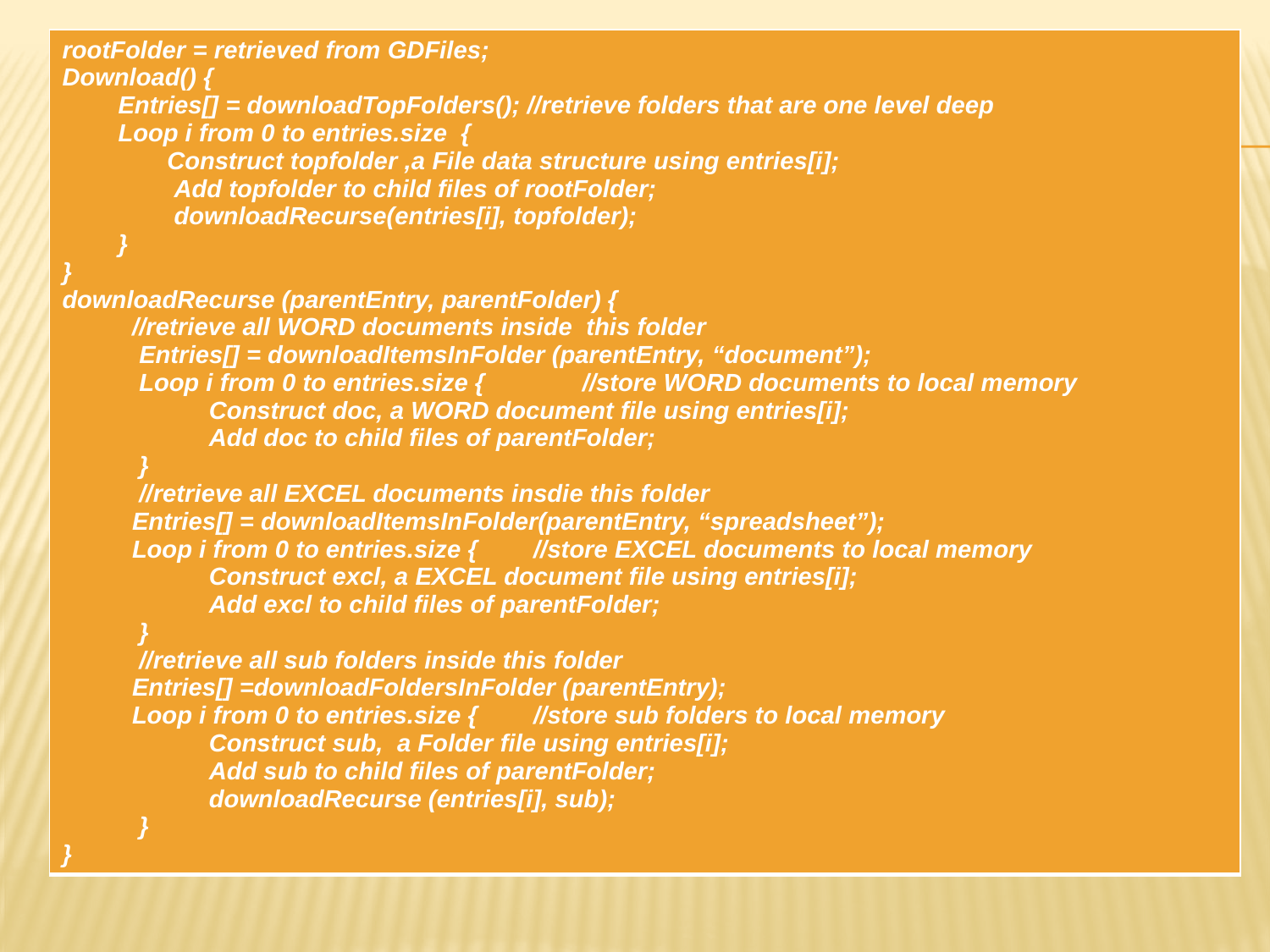

| rootFolder = retrieved from GDFiles; Download() { Entries[] = downloadTopFolders(); //retrieve folders that are one level deep Loop i from 0 to entries.size { Construct topfolder ,a File data structure using entries[i]; Add topfolder to child files of rootFolder; downloadRecurse(entries[i], topfolder); } } downloadRecurse (parentEntry, parentFolder) { //retrieve all WORD documents inside this folder Entries[] = downloadItemsInFolder (parentEntry, “document”);   Loop i from 0 to entries.size { //store WORD documents to local memory Construct doc, a WORD document file using entries[i]; Add doc to child files of parentFolder; } //retrieve all EXCEL documents insdie this folder Entries[] = downloadItemsInFolder(parentEntry, “spreadsheet”); Loop i from 0 to entries.size { //store EXCEL documents to local memory Construct excl, a EXCEL document file using entries[i]; Add excl to child files of parentFolder; } //retrieve all sub folders inside this folder Entries[] =downloadFoldersInFolder (parentEntry); Loop i from 0 to entries.size { //store sub folders to local memory Construct sub, a Folder file using entries[i]; Add sub to child files of parentFolder; downloadRecurse (entries[i], sub); } } |
| --- |